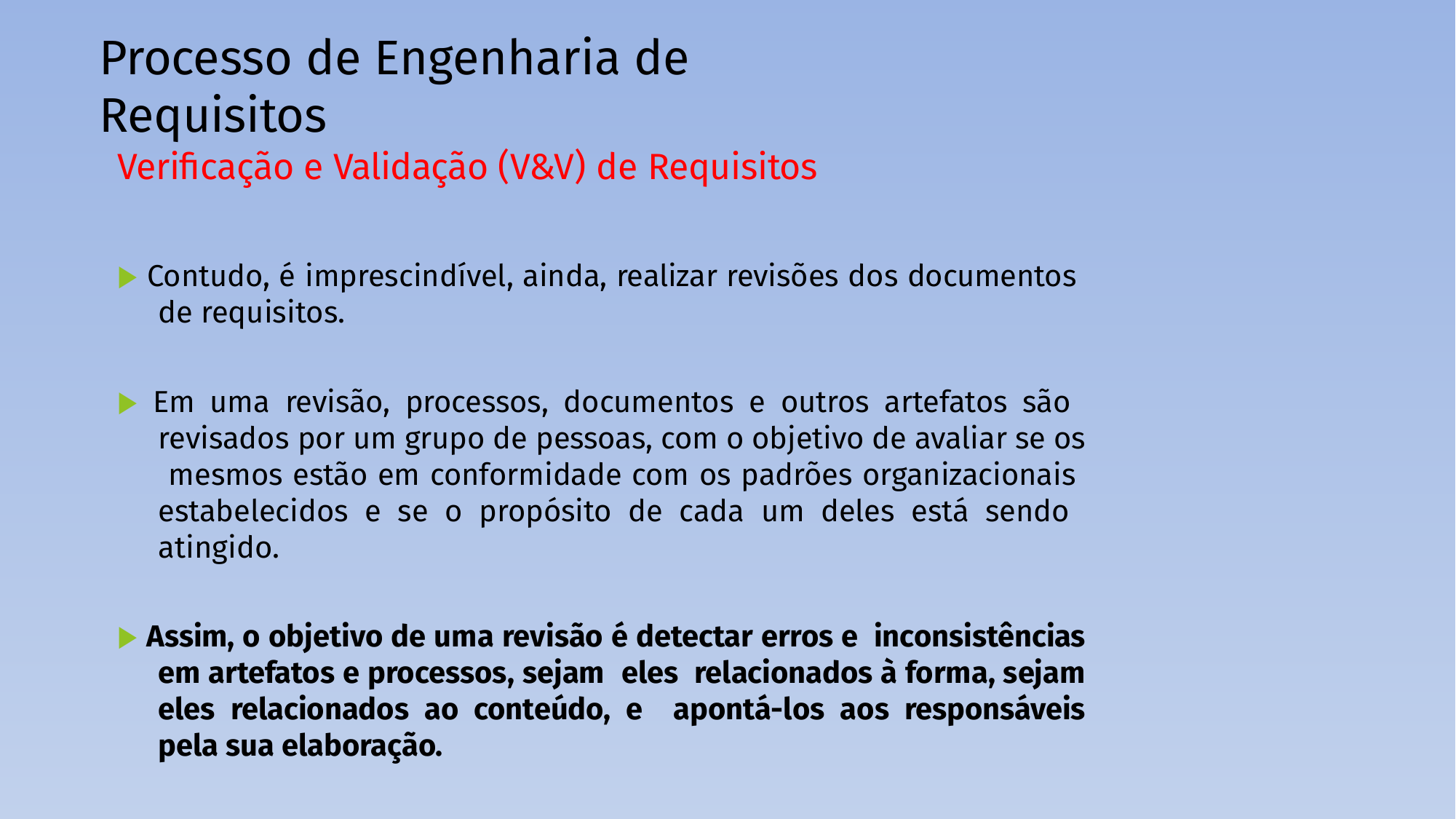

# Processo de Engenharia de Requisitos
Verificação e Validação (V&V) de Requisitos

▶ Contudo, é imprescindível, ainda, realizar revisões dos documentos  de requisitos.

▶ Em uma revisão, processos, documentos e outros artefatos são  revisados por um grupo de pessoas, com o objetivo de avaliar se os  mesmos estão em conformidade com os padrões organizacionais  estabelecidos e se o propósito de cada um deles está sendo  atingido.

▶ Assim, o objetivo de uma revisão é detectar erros e  inconsistências em artefatos e processos, sejam eles  relacionados à forma, sejam eles relacionados ao conteúdo, e  apontá-los aos responsáveis pela sua elaboração.